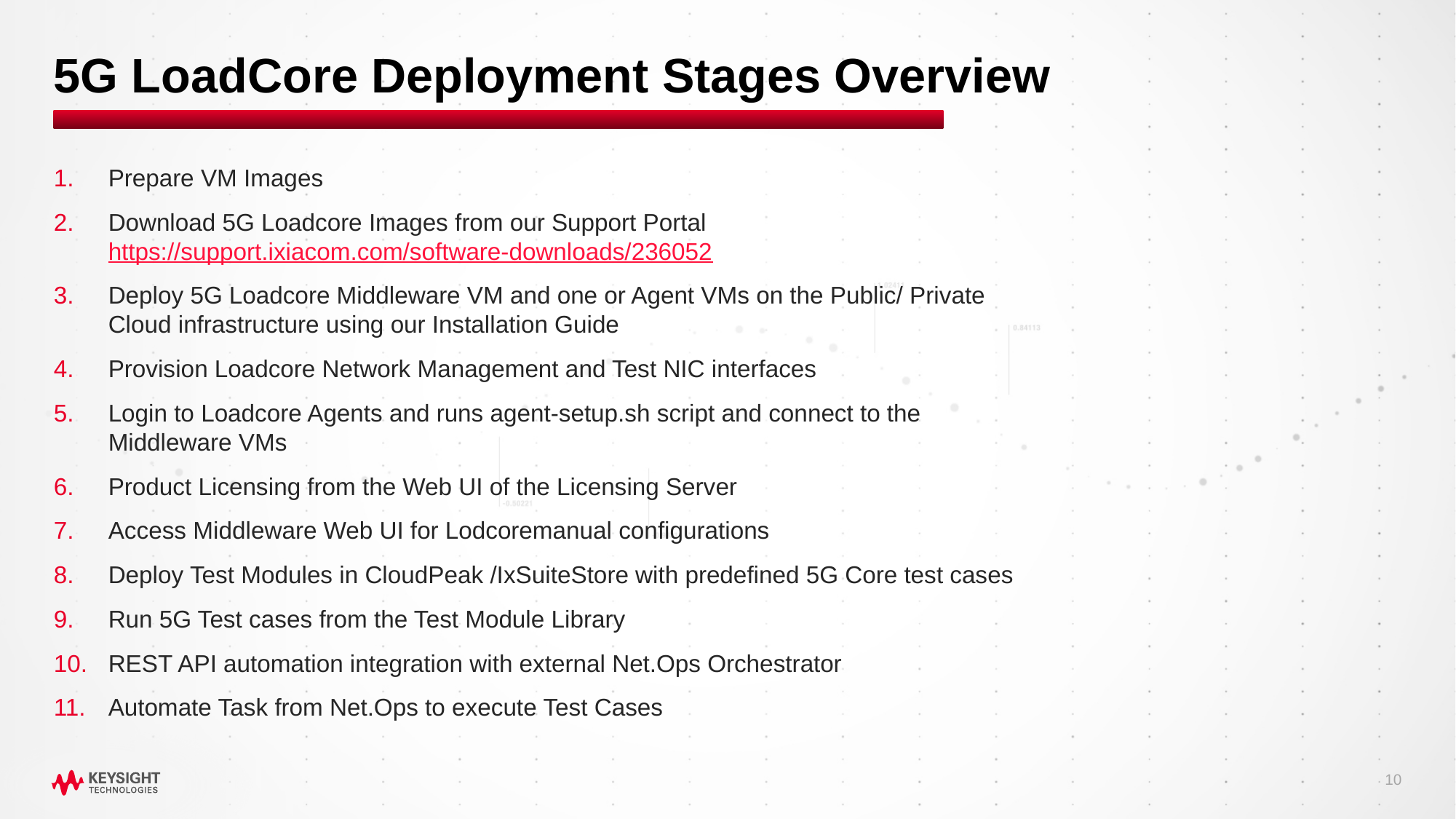

# 5G LoadCore Deployment Stages Overview

Prepare VM Images
Download 5G Loadcore Images from our Support Portal https://support.ixiacom.com/software-downloads/236052
Deploy 5G Loadcore Middleware VM and one or Agent VMs on the Public/ Private Cloud infrastructure using our Installation Guide
Provision Loadcore Network Management and Test NIC interfaces
Login to Loadcore Agents and runs agent-setup.sh script and connect to the Middleware VMs
Product Licensing from the Web UI of the Licensing Server
Access Middleware Web UI for Lodcoremanual configurations
Deploy Test Modules in CloudPeak /IxSuiteStore with predefined 5G Core test cases
Run 5G Test cases from the Test Module Library
REST API automation integration with external Net.Ops Orchestrator
Automate Task from Net.Ops to execute Test Cases